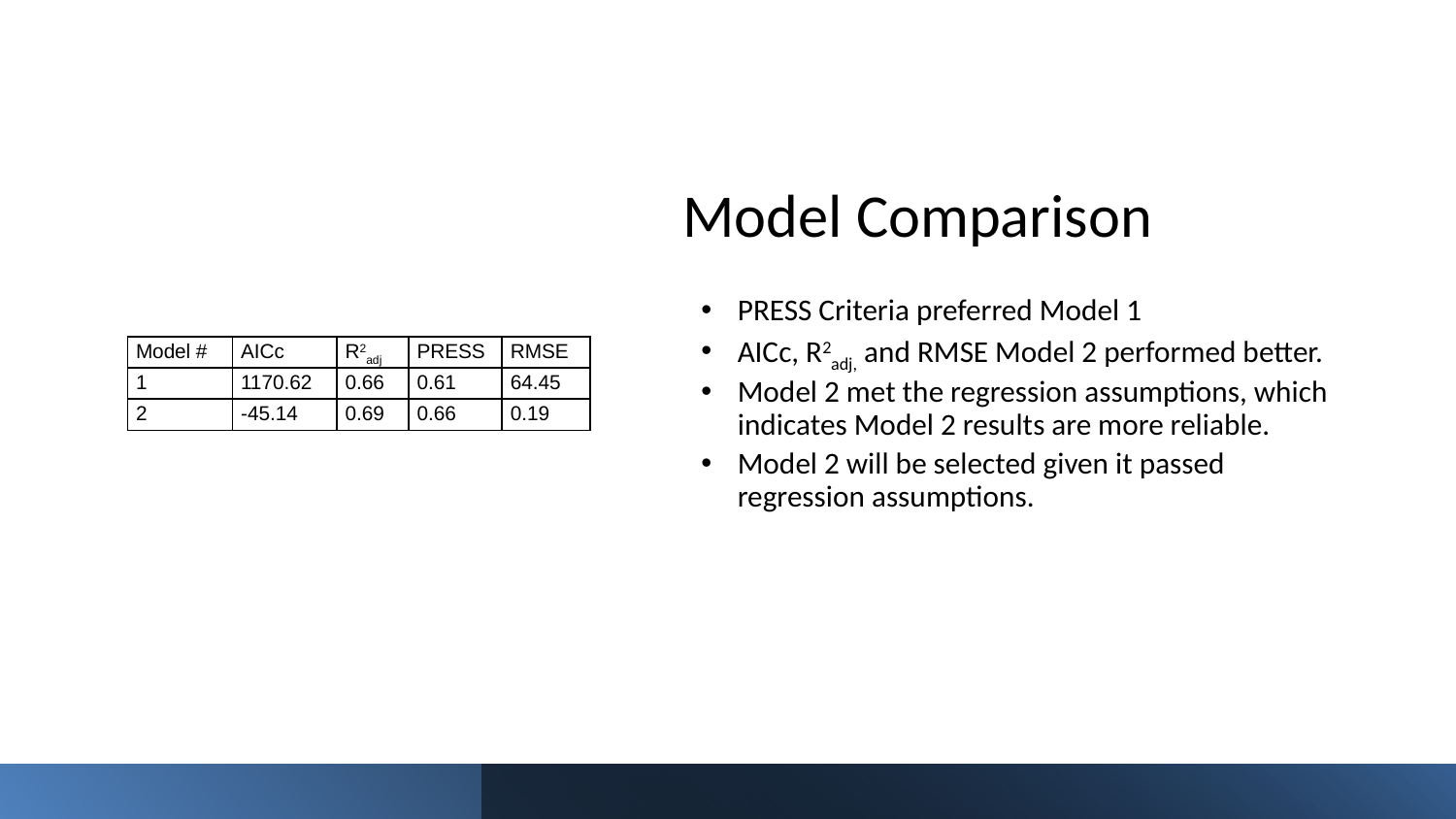

# Model Comparison
PRESS Criteria preferred Model 1
AICc, R2adj, and RMSE Model 2 performed better.
Model 2 met the regression assumptions, which indicates Model 2 results are more reliable.
Model 2 will be selected given it passed regression assumptions.
| Model # | AICc | R2adj | PRESS | RMSE |
| --- | --- | --- | --- | --- |
| 1 | 1170.62 | 0.66 | 0.61 | 64.45 |
| 2 | -45.14 | 0.69 | 0.66 | 0.19 |